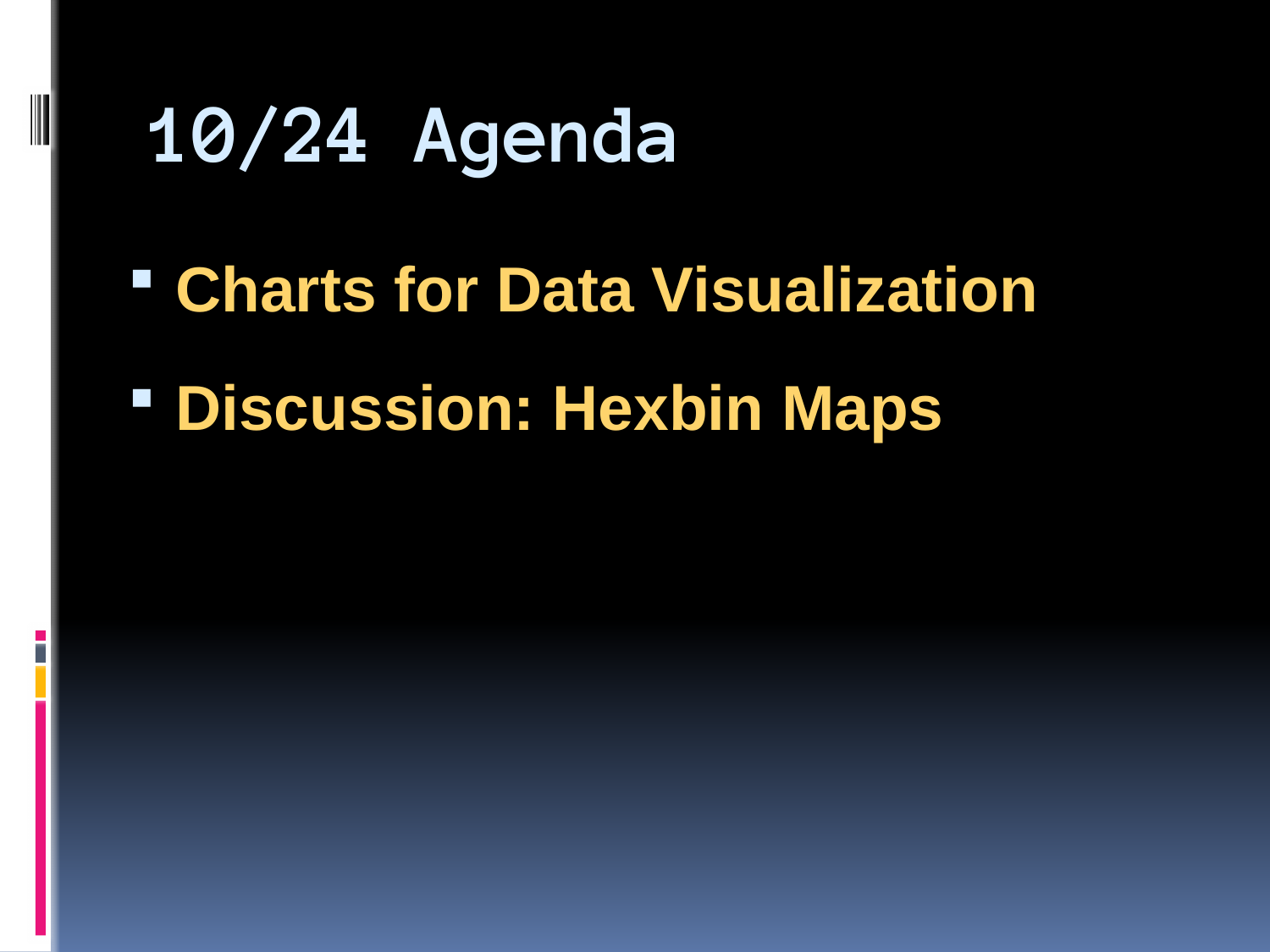

# 10/24 Agenda
Charts for Data Visualization
Discussion: Hexbin Maps